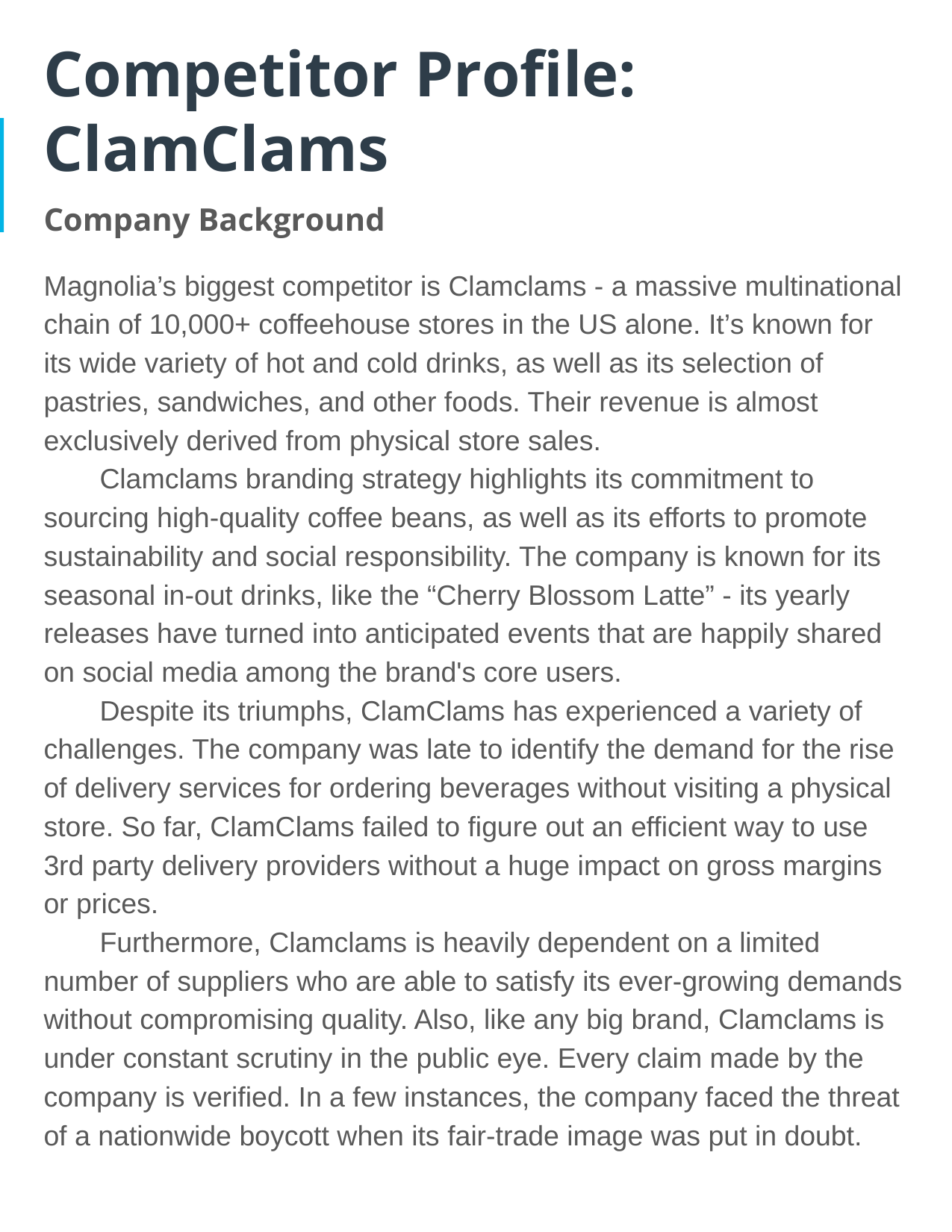

# Competitor Profile: ClamClams

Company Background

Magnolia’s biggest competitor is Clamclams - a massive multinational chain of 10,000+ coffeehouse stores in the US alone. It’s known for its wide variety of hot and cold drinks, as well as its selection of pastries, sandwiches, and other foods. Their revenue is almost exclusively derived from physical store sales.
Clamclams branding strategy highlights its commitment to sourcing high-quality coffee beans, as well as its efforts to promote sustainability and social responsibility. The company is known for its seasonal in-out drinks, like the “Cherry Blossom Latte” - its yearly releases have turned into anticipated events that are happily shared on social media among the brand's core users.
Despite its triumphs, ClamClams has experienced a variety of challenges. The company was late to identify the demand for the rise of delivery services for ordering beverages without visiting a physical store. So far, ClamClams failed to figure out an efficient way to use 3rd party delivery providers without a huge impact on gross margins or prices.
Furthermore, Clamclams is heavily dependent on a limited number of suppliers who are able to satisfy its ever-growing demands without compromising quality. Also, like any big brand, Clamclams is under constant scrutiny in the public eye. Every claim made by the company is verified. In a few instances, the company faced the threat of a nationwide boycott when its fair-trade image was put in doubt.